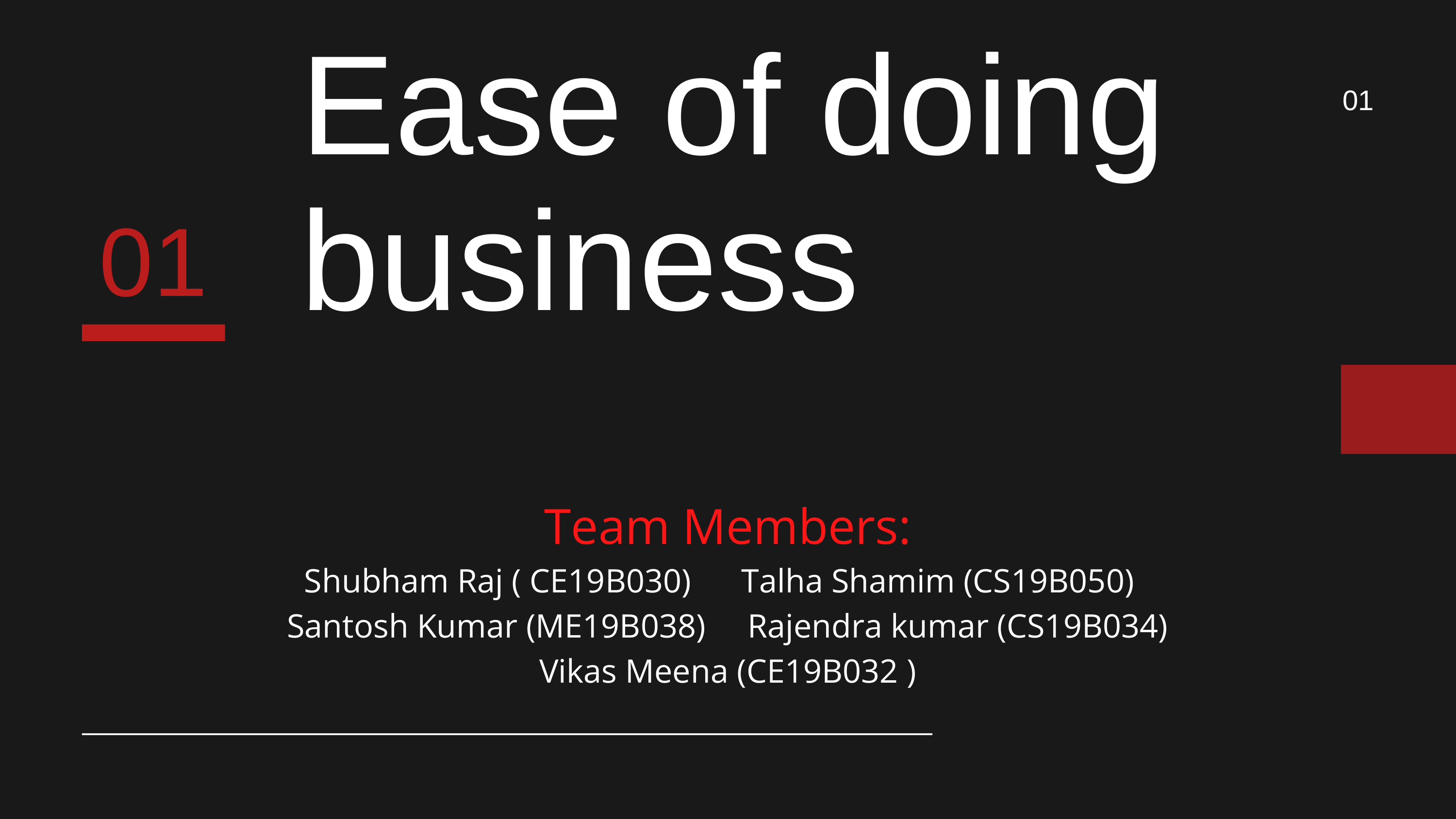

Ease of doing business
01
01

Team Members:
Shubham Raj ( CE19B030)      Talha Shamim (CS19B050)
Santosh Kumar (ME19B038)     Rajendra kumar (CS19B034)
Vikas Meena (CE19B032 )